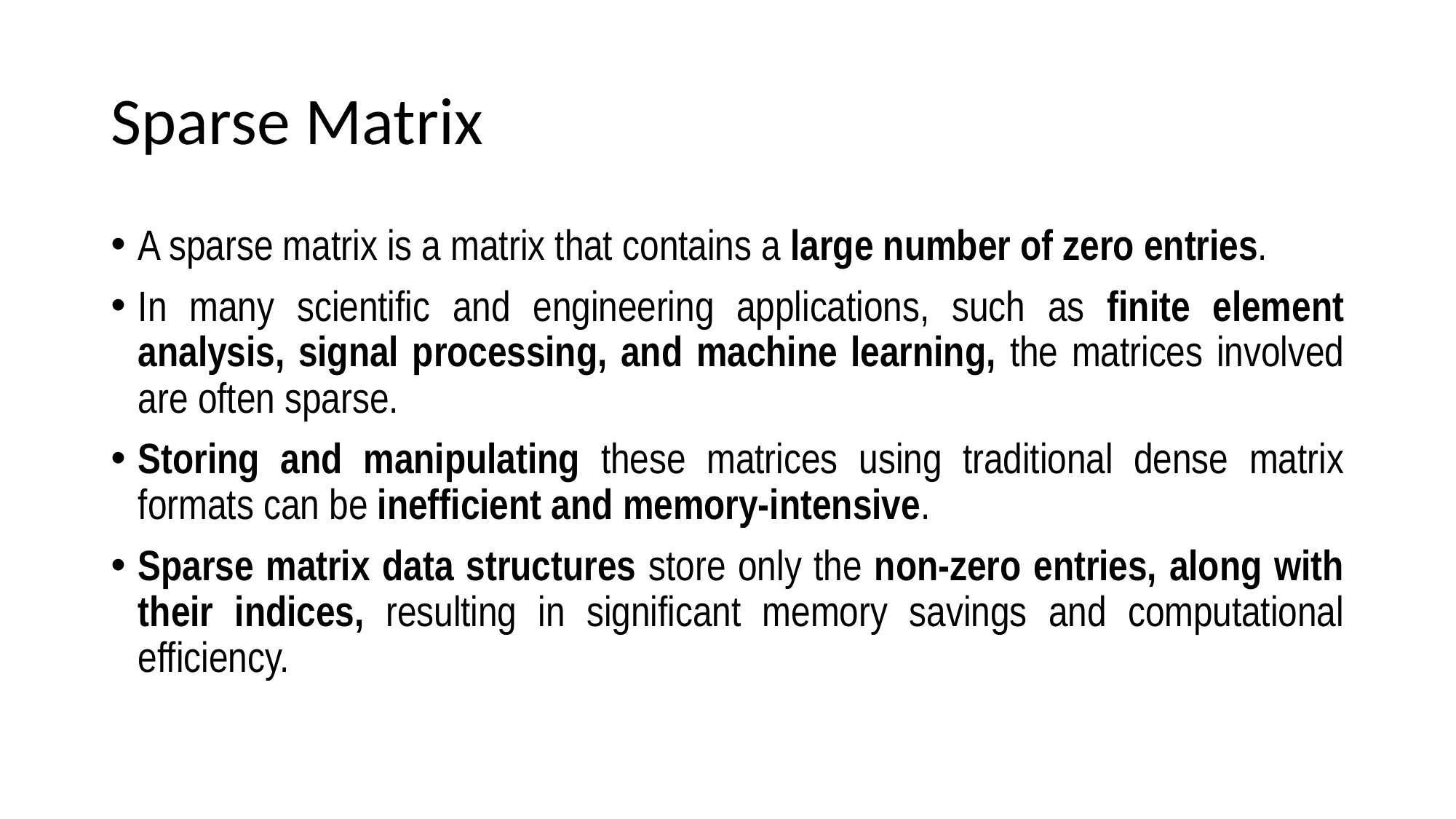

# Sparse Matrix
A sparse matrix is a matrix that contains a large number of zero entries.
In many scientific and engineering applications, such as finite element analysis, signal processing, and machine learning, the matrices involved are often sparse.
Storing and manipulating these matrices using traditional dense matrix formats can be inefficient and memory-intensive.
Sparse matrix data structures store only the non-zero entries, along with their indices, resulting in significant memory savings and computational efficiency.